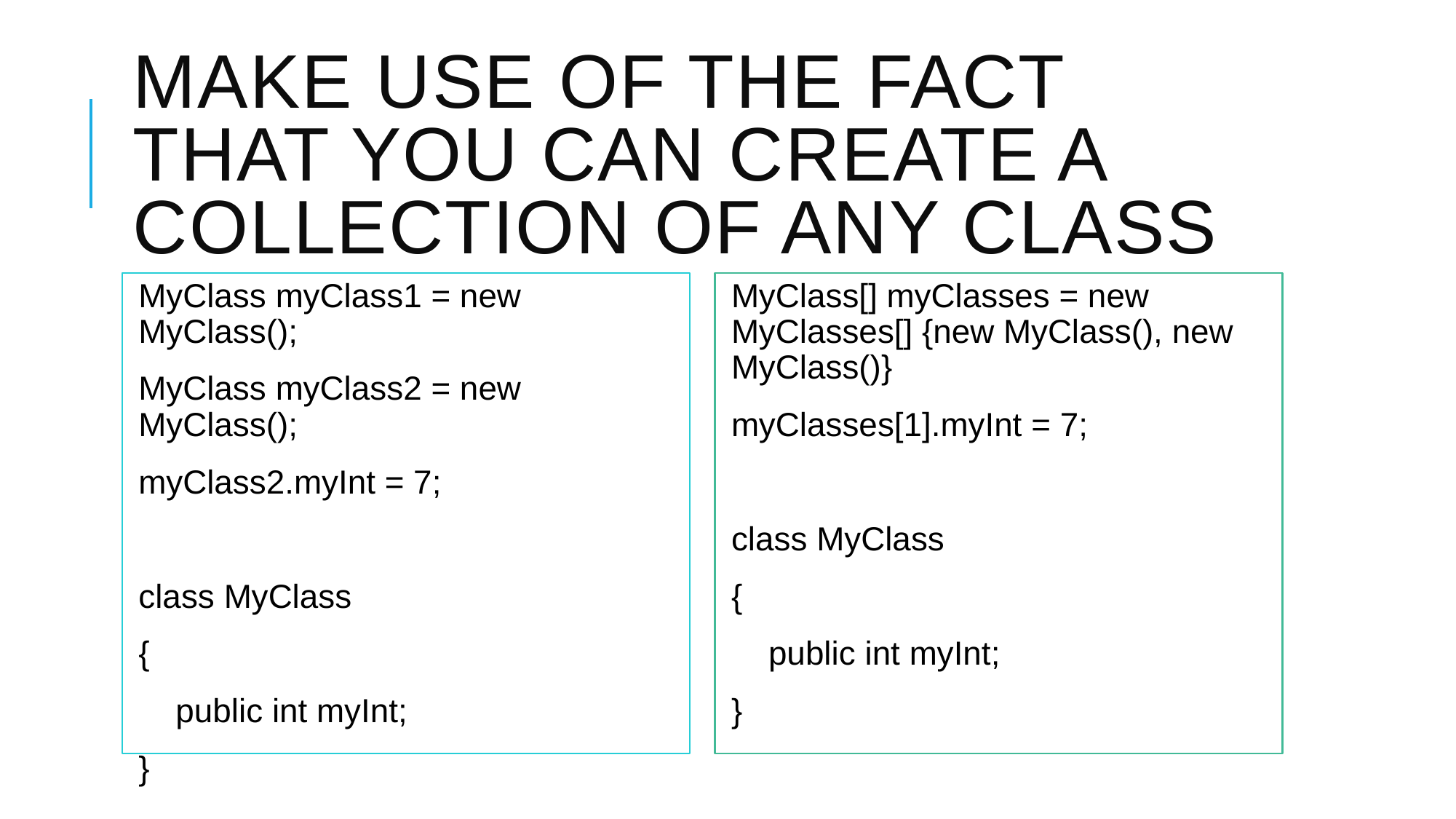

# Make use of the fact that you can create a collection of any class
MyClass myClass1 = new MyClass();
MyClass myClass2 = new MyClass();
myClass2.myInt = 7;

class MyClass
{
    public int myInt;
}
MyClass[] myClasses = new MyClasses[] {new MyClass(), new MyClass()}
myClasses[1].myInt = 7;

class MyClass
{
    public int myInt;
}